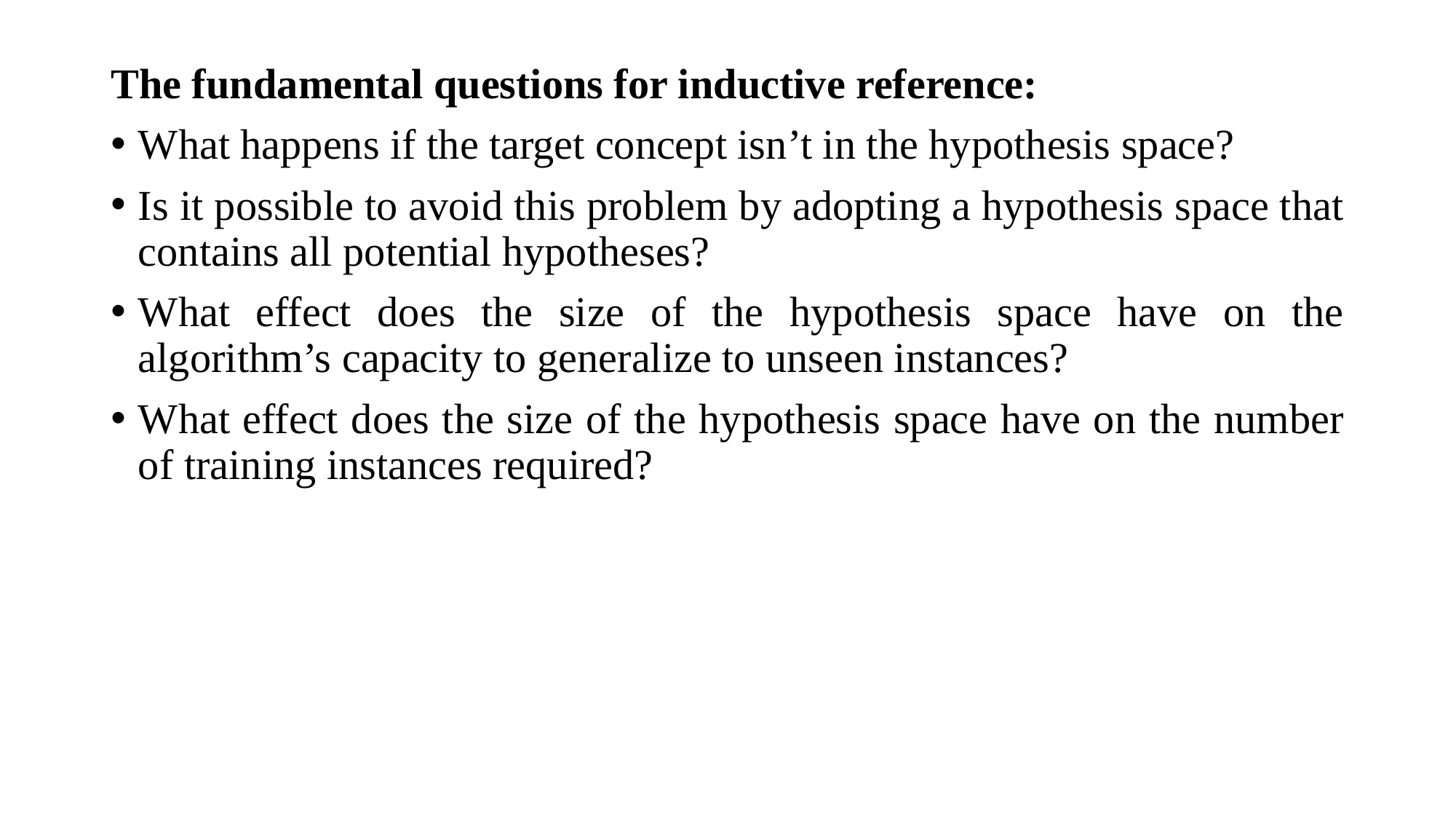

The fundamental questions for inductive reference:
What happens if the target concept isn’t in the hypothesis space?
Is it possible to avoid this problem by adopting a hypothesis space that contains all potential hypotheses?
What effect does the size of the hypothesis space have on the algorithm’s capacity to generalize to unseen instances?
What effect does the size of the hypothesis space have on the number of training instances required?